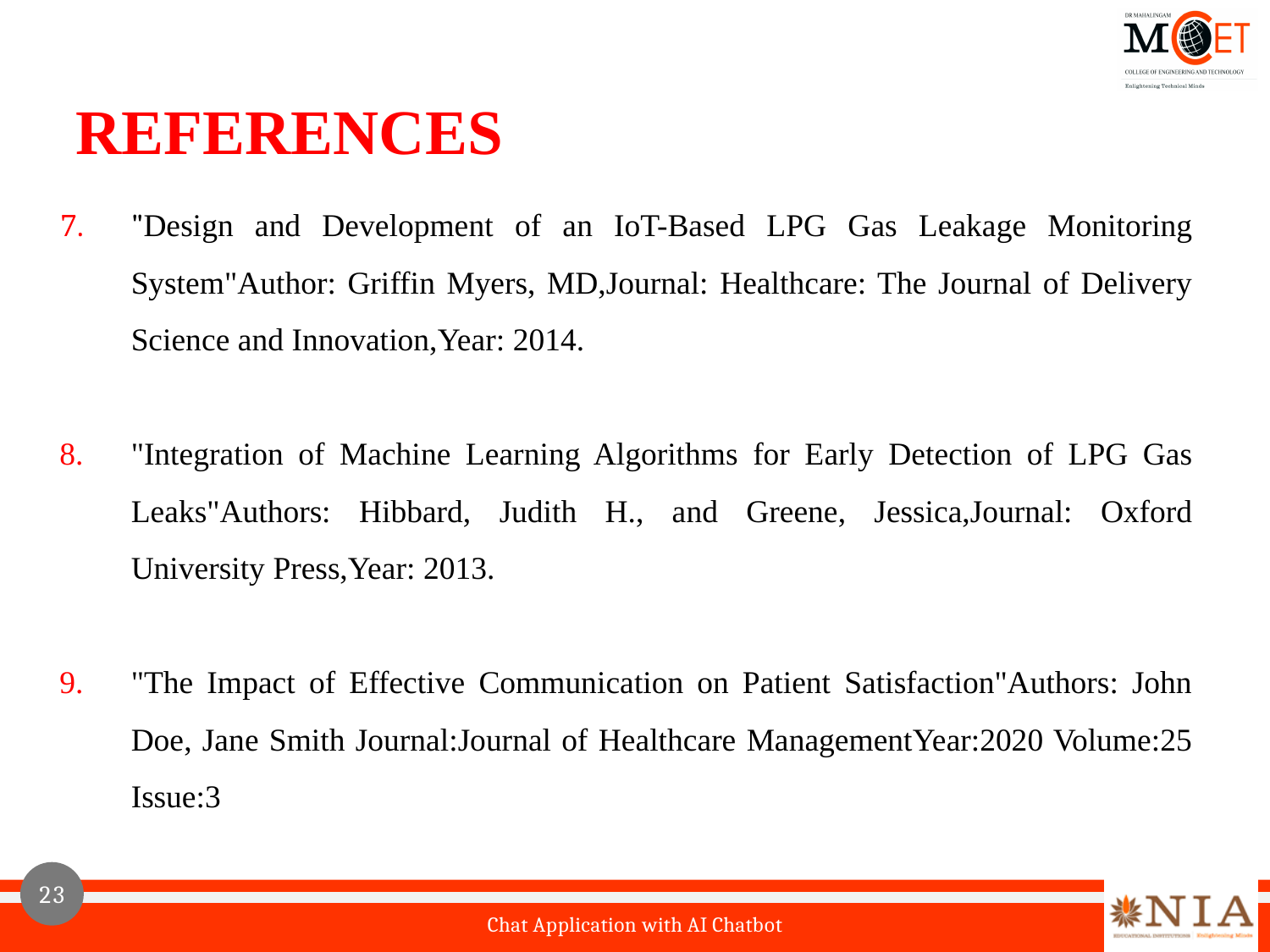

REFERENCES
"Design and Development of an IoT-Based LPG Gas Leakage Monitoring System"Author: Griffin Myers, MD,Journal: Healthcare: The Journal of Delivery Science and Innovation,Year: 2014.

"Integration of Machine Learning Algorithms for Early Detection of LPG Gas Leaks"Authors: Hibbard, Judith H., and Greene, Jessica,Journal: Oxford University Press,Year: 2013.

"The Impact of Effective Communication on Patient Satisfaction"Authors: John Doe, Jane Smith Journal:Journal of Healthcare ManagementYear:2020 Volume:25 Issue:3
23
17/04/2023
Chat Application with AI Chatbot